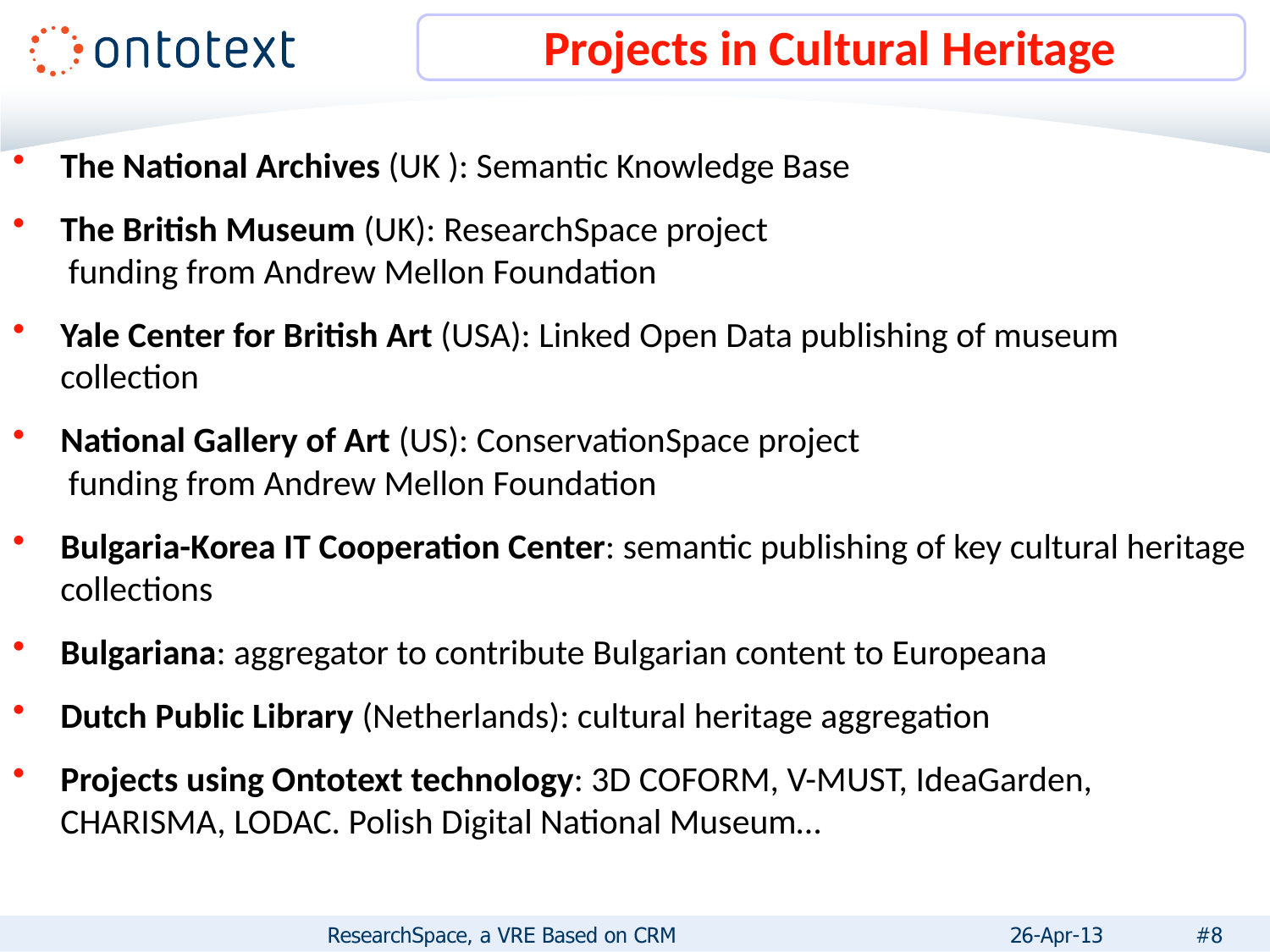

# Projects in Cultural Heritage
The National Archives (UK ): Semantic Knowledge Base
The British Museum (UK): ResearchSpace project
 funding from Andrew Mellon Foundation
Yale Center for British Art (USA): Linked Open Data publishing of museum collection
National Gallery of Art (US): ConservationSpace project
 funding from Andrew Mellon Foundation
Bulgaria-Korea IT Cooperation Center: semantic publishing of key cultural heritage collections
Bulgariana: aggregator to contribute Bulgarian content to Europeana
Dutch Public Library (Netherlands): cultural heritage aggregation
Projects using Ontotext technology: 3D COFORM, V-MUST, IdeaGarden, CHARISMA, LODAC. Polish Digital National Museum…

ResearchSpace, a VRE Based on CRM
26-Apr-13
#8